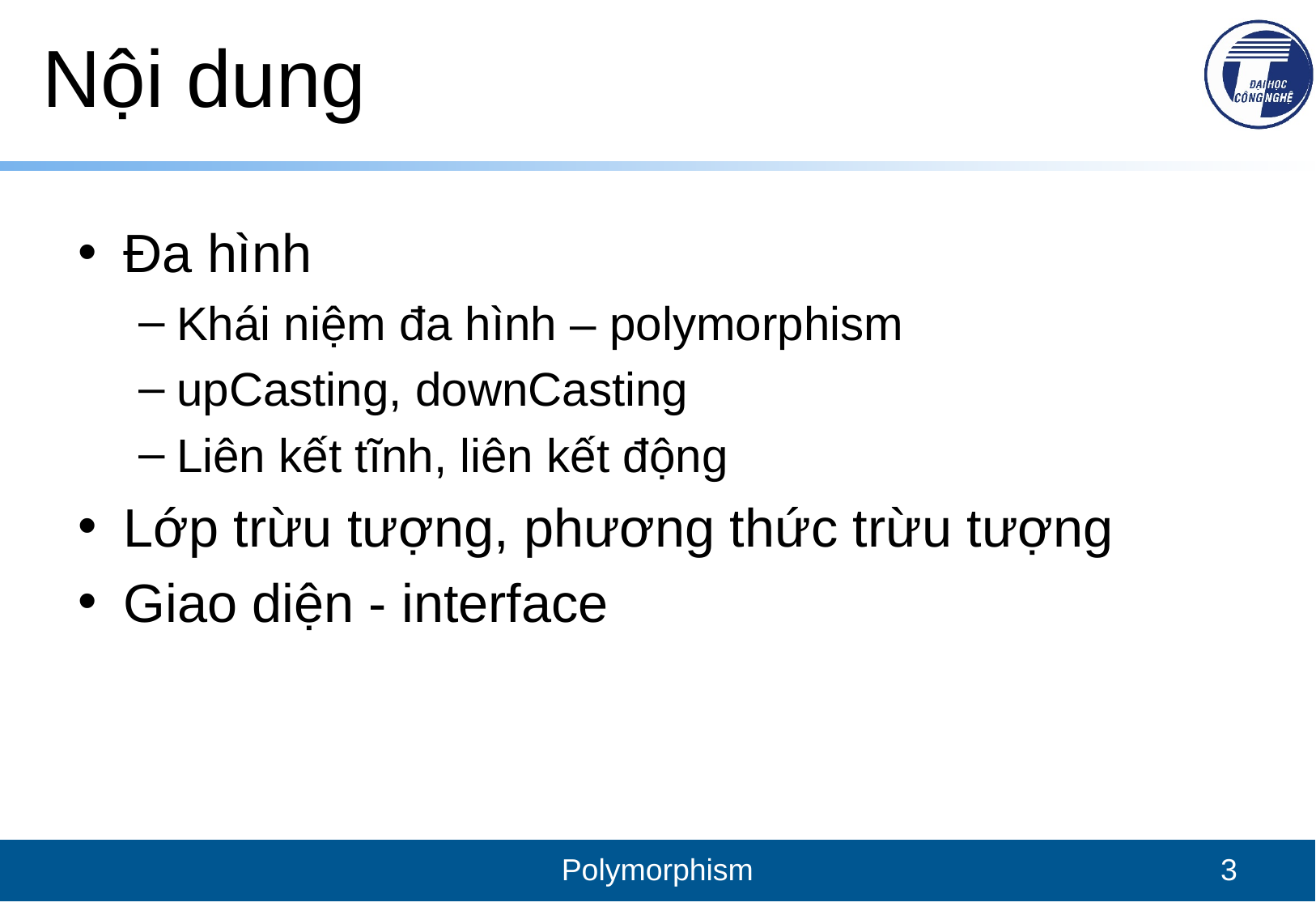

# Nội dung
Đa hình
Khái niệm đa hình – polymorphism
upCasting, downCasting
Liên kết tĩnh, liên kết động
Lớp trừu tượng, phương thức trừu tượng
Giao diện - interface
Polymorphism
3